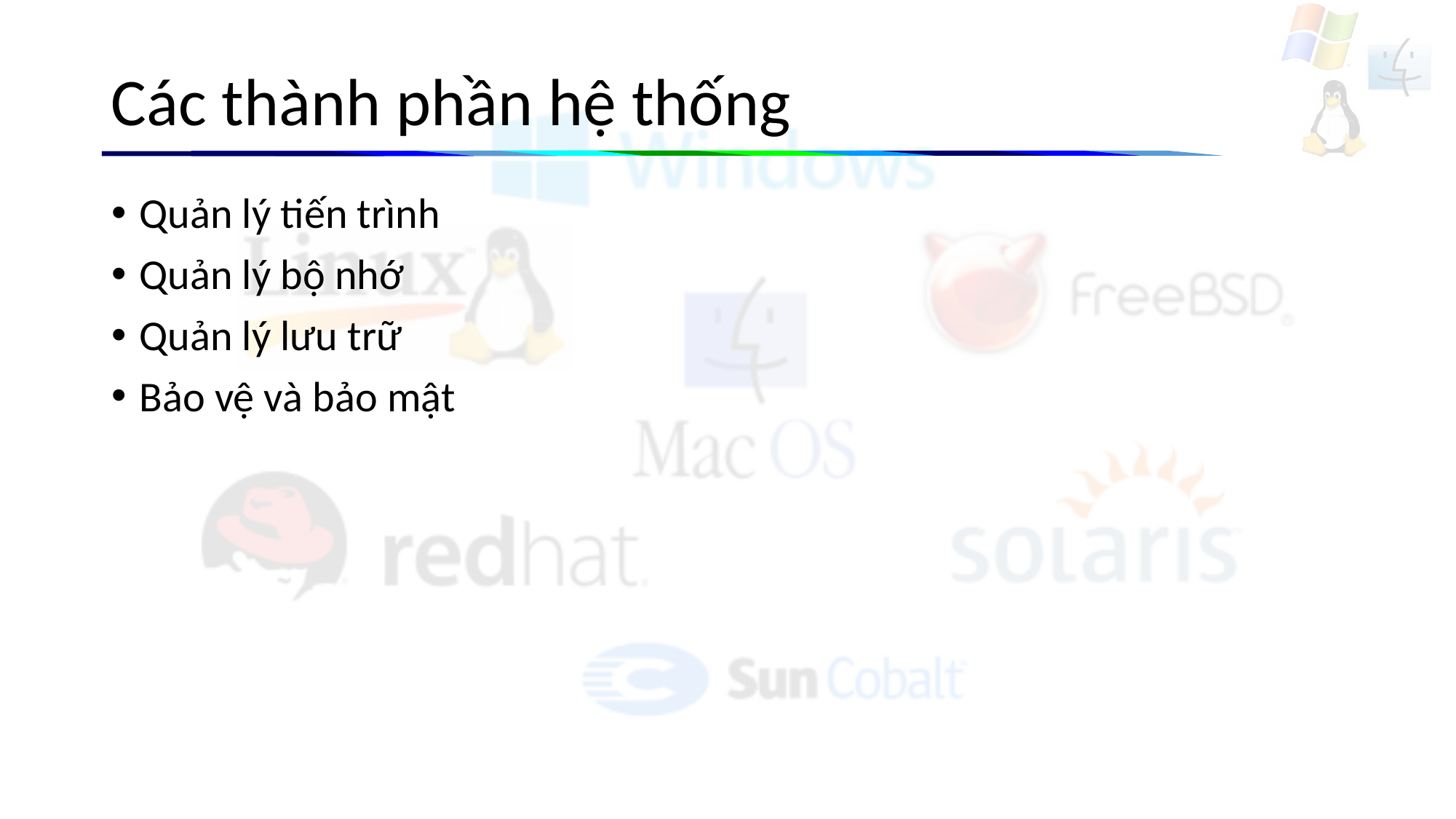

# Các thành phần hệ thống
Quản lý tiến trình
Quản lý bộ nhớ
Quản lý lưu trữ
Bảo vệ và bảo mật